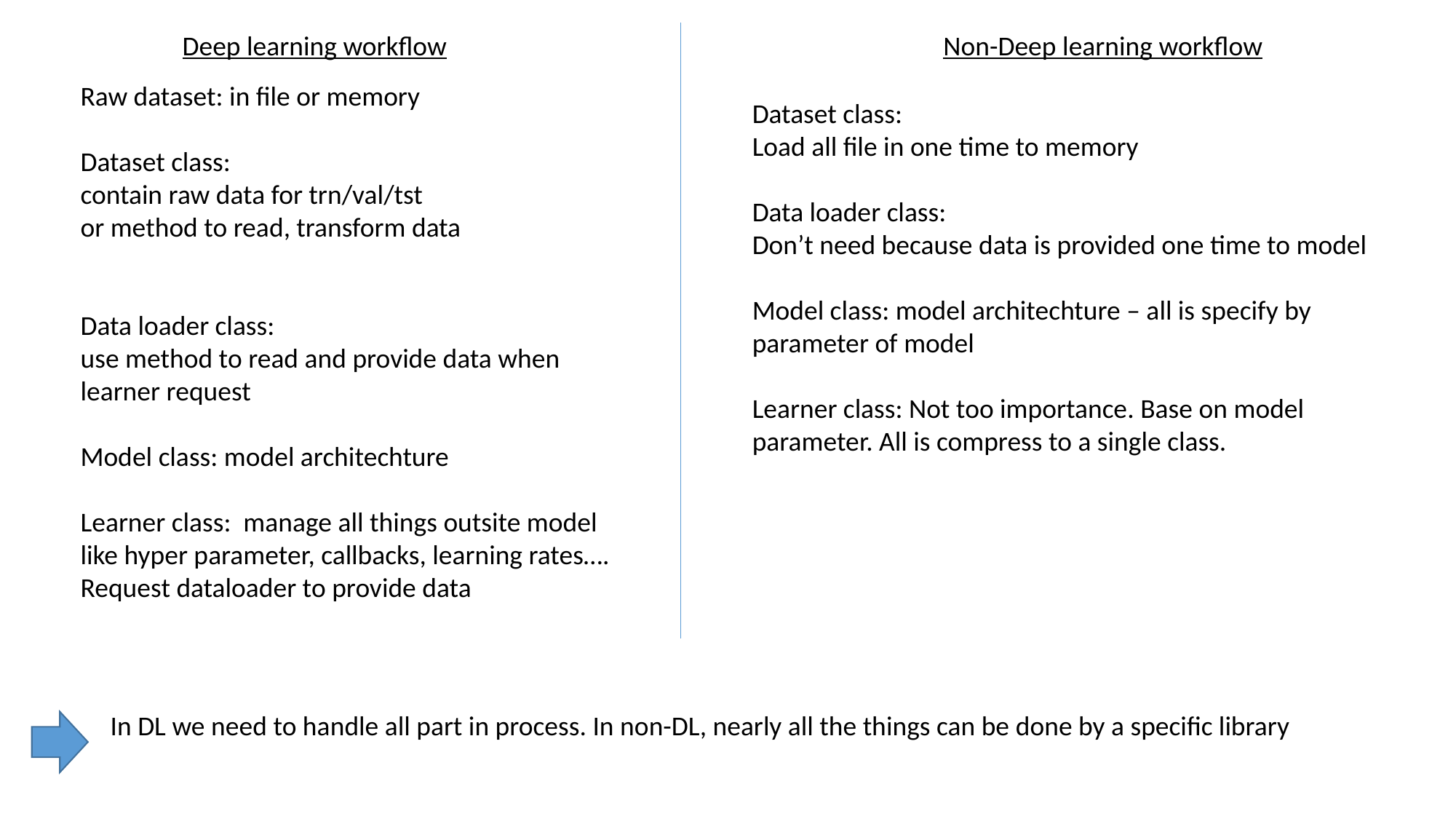

Deep learning workflow
Non-Deep learning workflow
Raw dataset: in file or memory

Dataset class:
contain raw data for trn/val/tst
or method to read, transform data

Data loader class:
use method to read and provide data when learner request

Model class: model architechture

Learner class:  manage all things outsite model like hyper parameter, callbacks, learning rates….
Request dataloader to provide data
Dataset class:
Load all file in one time to memory

Data loader class:
Don’t need because data is provided one time to model

Model class: model architechture – all is specify by parameter of model

Learner class: Not too importance. Base on model parameter. All is compress to a single class.
In DL we need to handle all part in process. In non-DL, nearly all the things can be done by a specific library